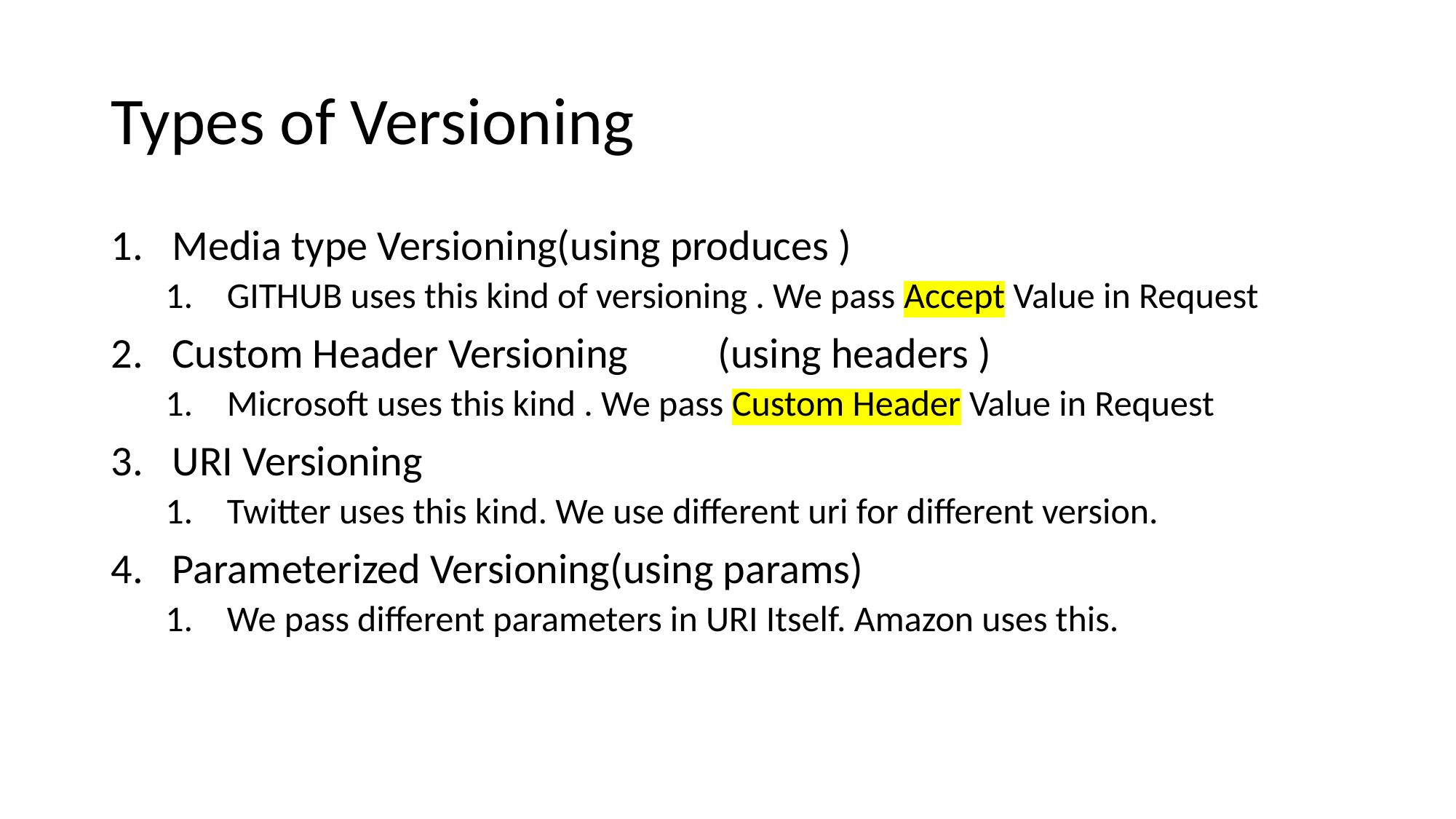

# Types of Versioning
Media type Versioning(using produces )
GITHUB uses this kind of versioning . We pass Accept Value in Request
Custom Header Versioning	(using headers )
Microsoft uses this kind . We pass Custom Header Value in Request
URI Versioning
Twitter uses this kind. We use different uri for different version.
Parameterized Versioning(using params)
We pass different parameters in URI Itself. Amazon uses this.